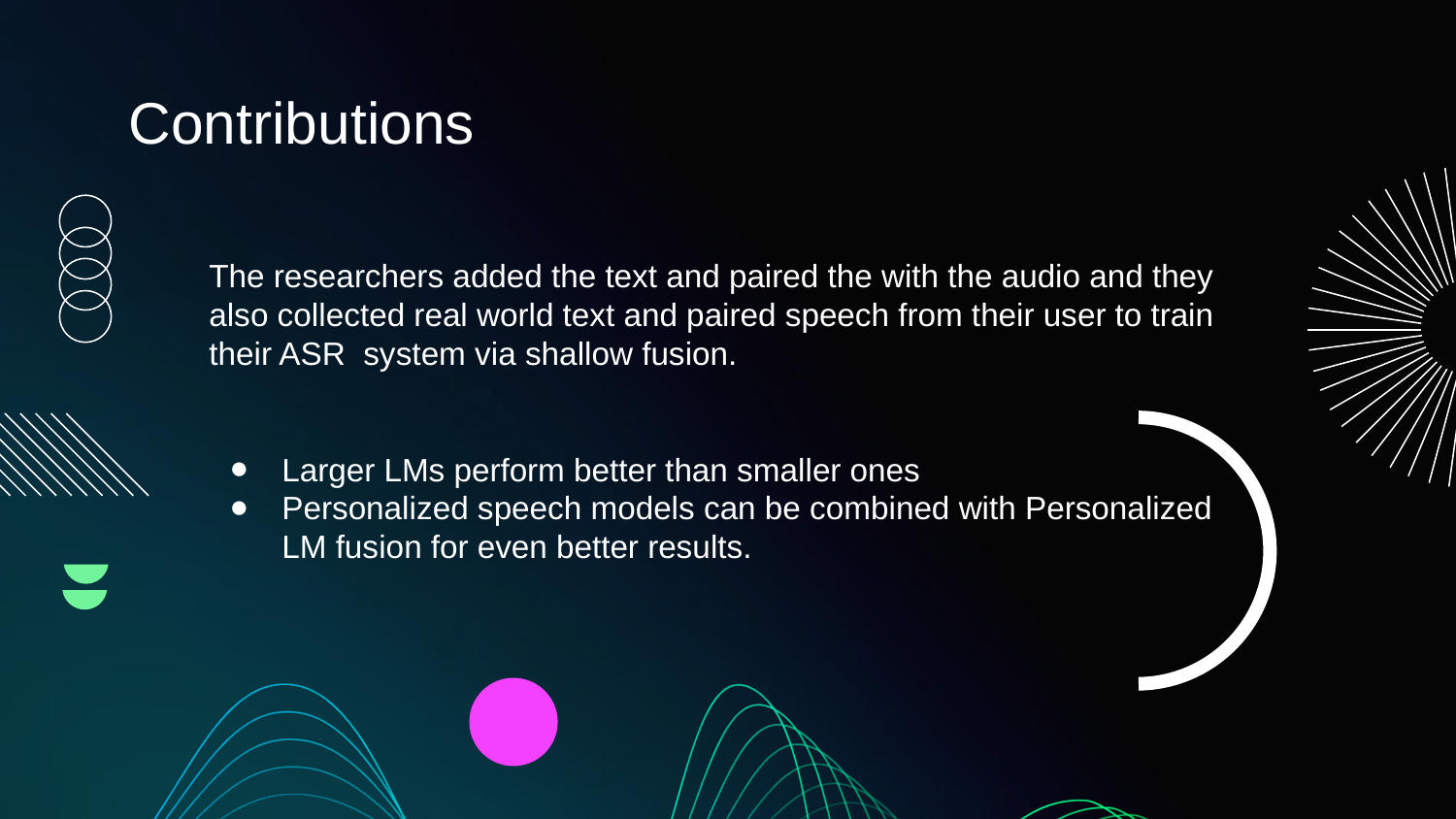

# Contributions
The researchers added the text and paired the with the audio and they also collected real world text and paired speech from their user to train their ASR  system via shallow fusion.

Larger LMs perform better than smaller ones
Personalized speech models can be combined with Personalized LM fusion for even better results.